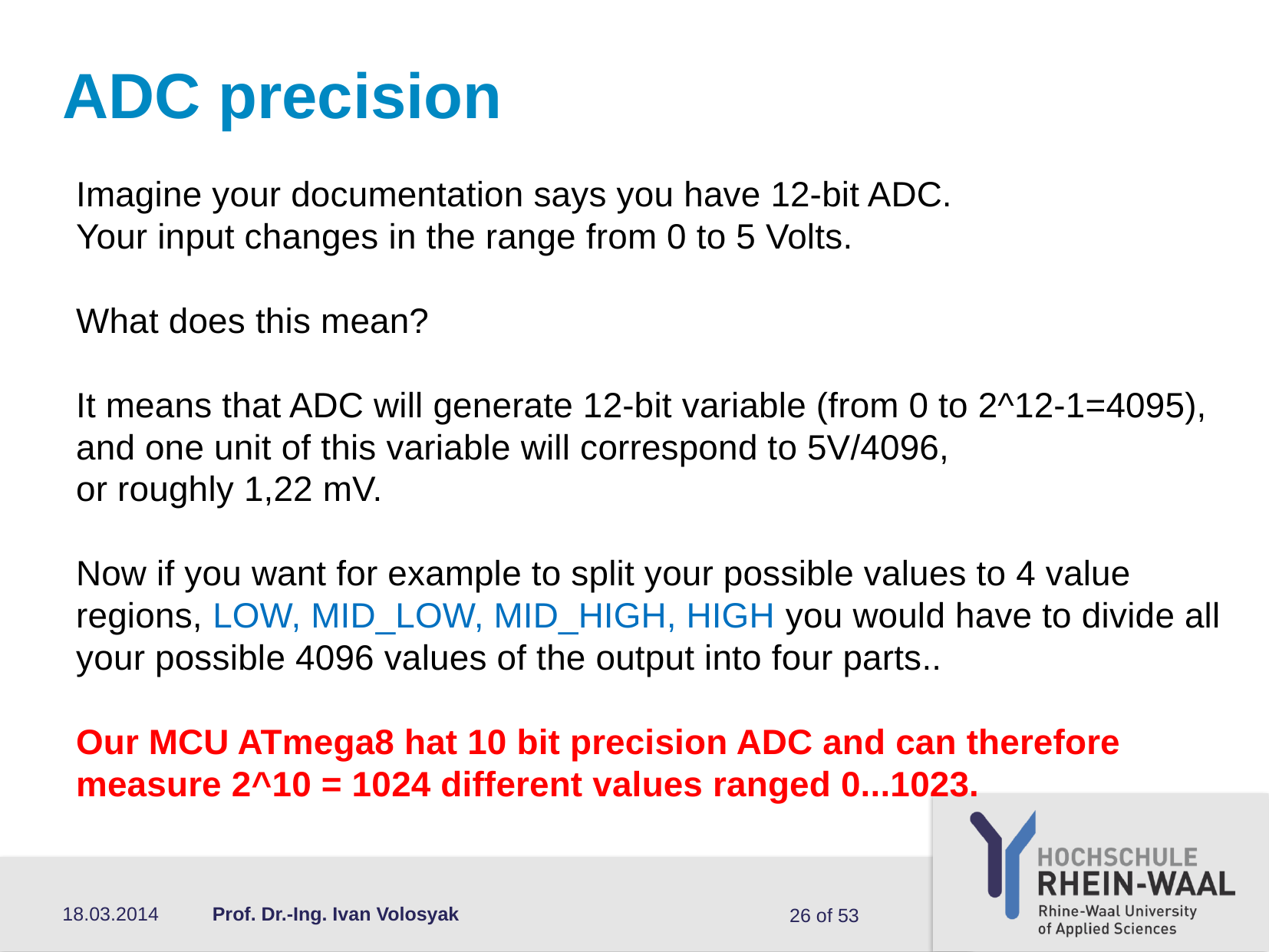

# ADC precision
Imagine your documentation says you have 12-bit ADC.
Your input changes in the range from 0 to 5 Volts.

What does this mean?

It means that ADC will generate 12-bit variable (from 0 to 2^12-1=4095),
and one unit of this variable will correspond to 5V/4096,
or roughly 1,22 mV.

Now if you want for example to split your possible values to 4 value regions, LOW, MID_LOW, MID_HIGH, HIGH you would have to divide all your possible 4096 values of the output into four parts..

Our MCU ATmega8 hat 10 bit precision ADC and can therefore measure 2^10 = 1024 different values ranged 0...1023.
18.03.2014
Prof. Dr.-Ing. Ivan Volosyak